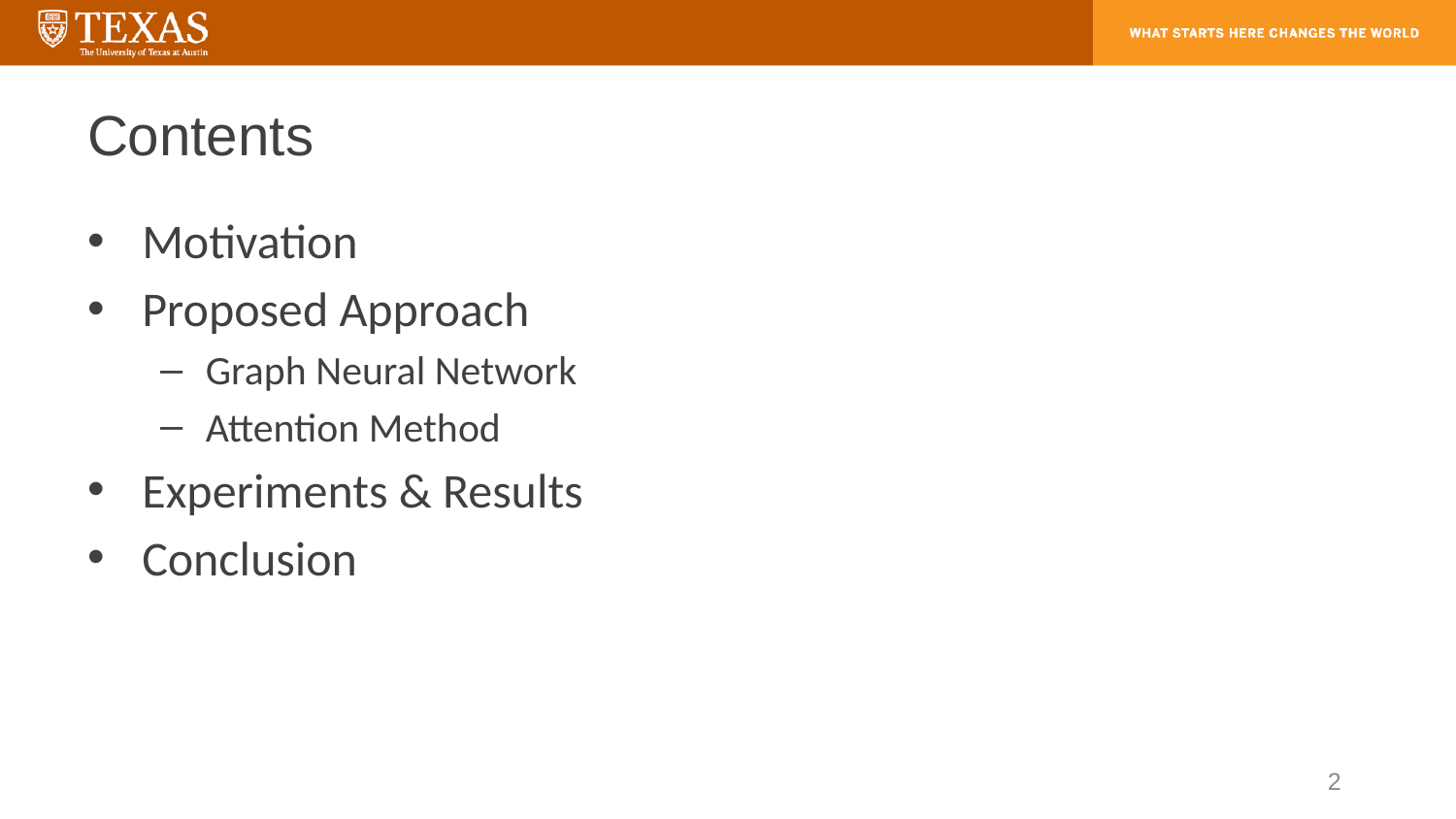

# Contents
Motivation
Proposed Approach
Graph Neural Network
Attention Method
Experiments & Results
Conclusion
2